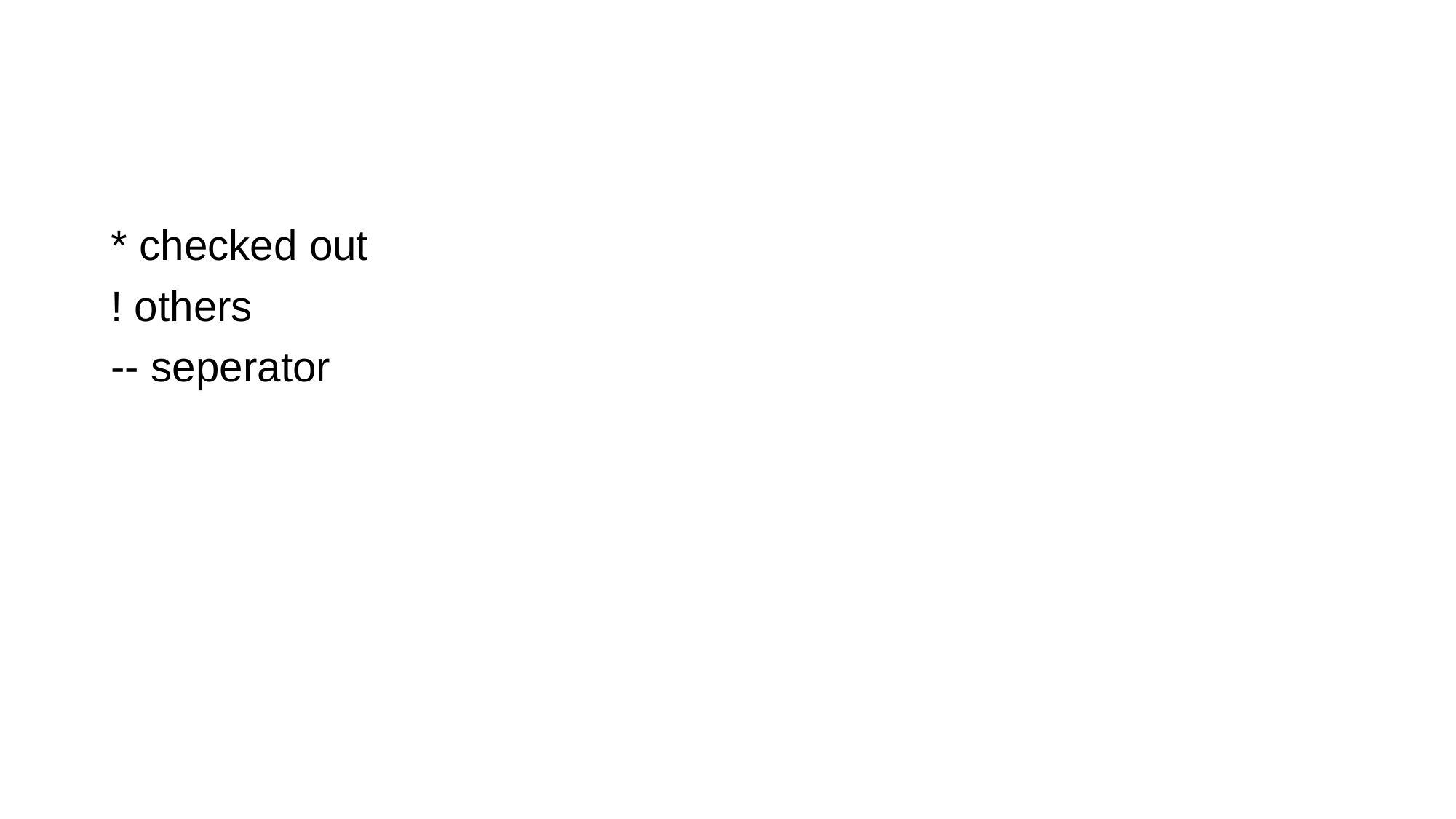

* checked out
! others
-- seperator